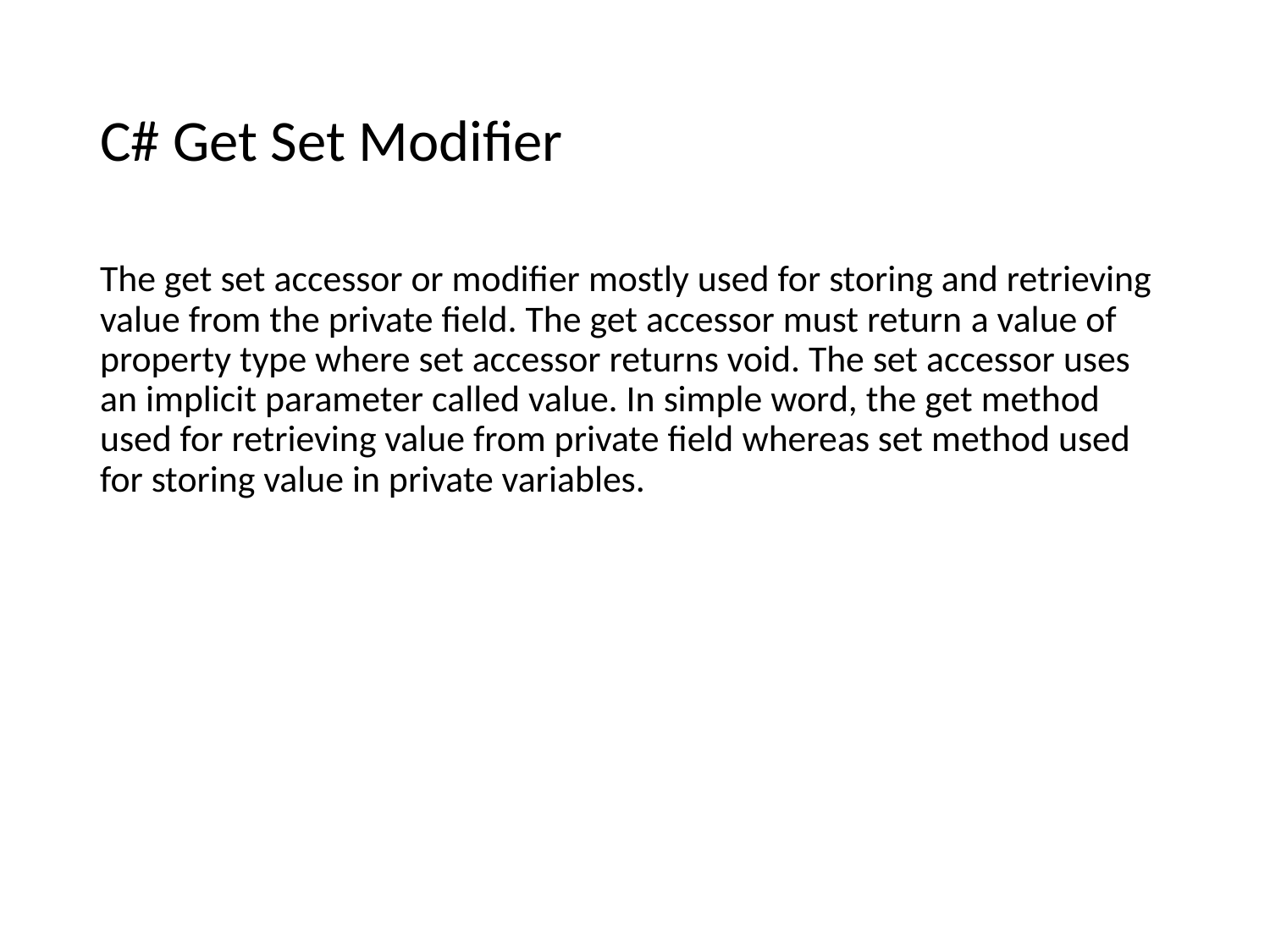

# C# Get Set Modifier
The get set accessor or modifier mostly used for storing and retrieving value from the private field. The get accessor must return a value of property type where set accessor returns void. The set accessor uses an implicit parameter called value. In simple word, the get method used for retrieving value from private field whereas set method used for storing value in private variables.